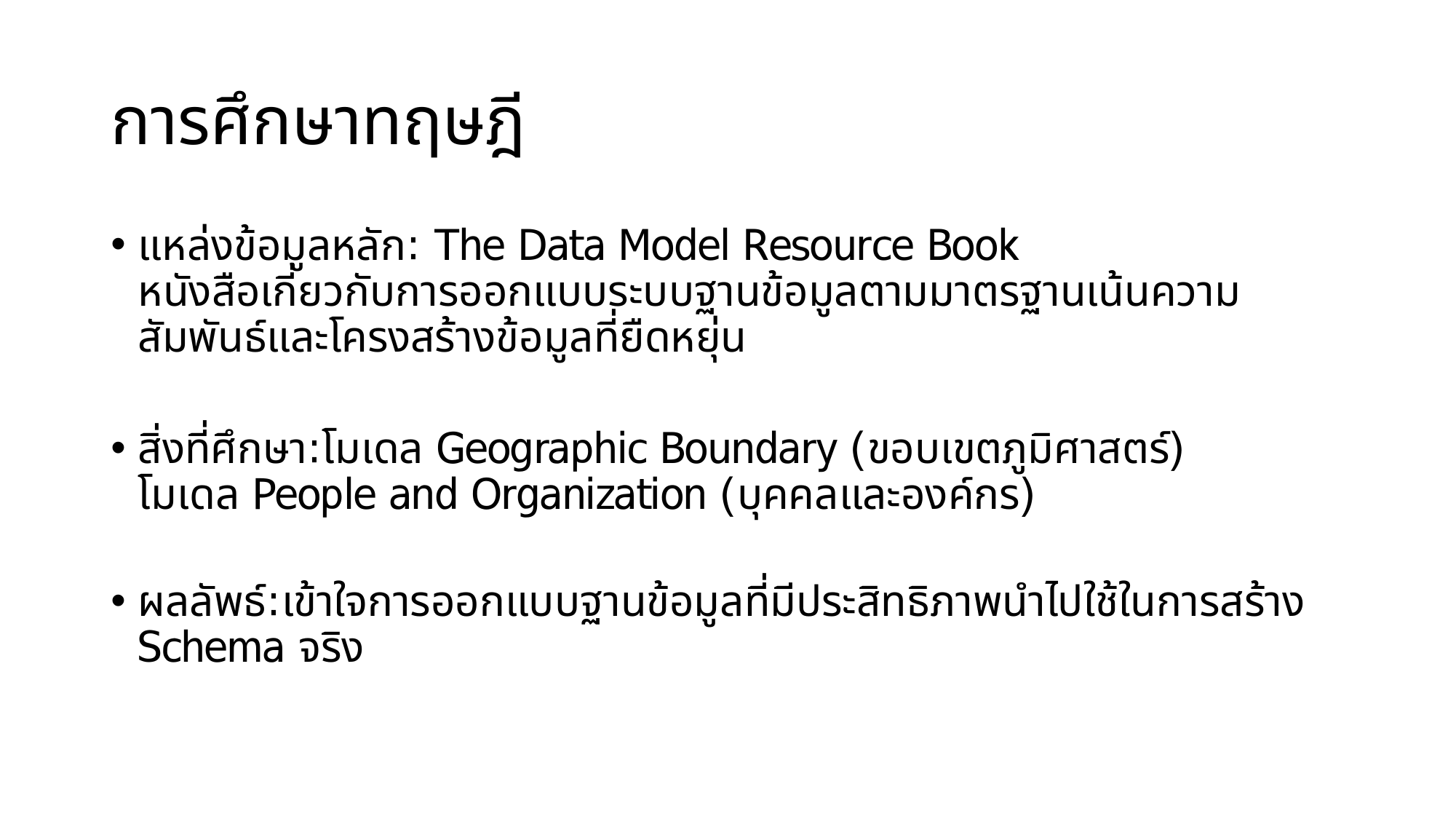

# การศึกษาทฤษฎี
แหล่งข้อมูลหลัก: The Data Model Resource Book
หนังสือเกี่ยวกับการออกแบบระบบฐานข้อมูลตามมาตรฐานเน้นความสัมพันธ์และโครงสร้างข้อมูลที่ยืดหยุ่น
สิ่งที่ศึกษา:โมเดล Geographic Boundary (ขอบเขตภูมิศาสตร์)
โมเดล People and Organization (บุคคลและองค์กร)
ผลลัพธ์:เข้าใจการออกแบบฐานข้อมูลที่มีประสิทธิภาพนำไปใช้ในการสร้าง Schema จริง